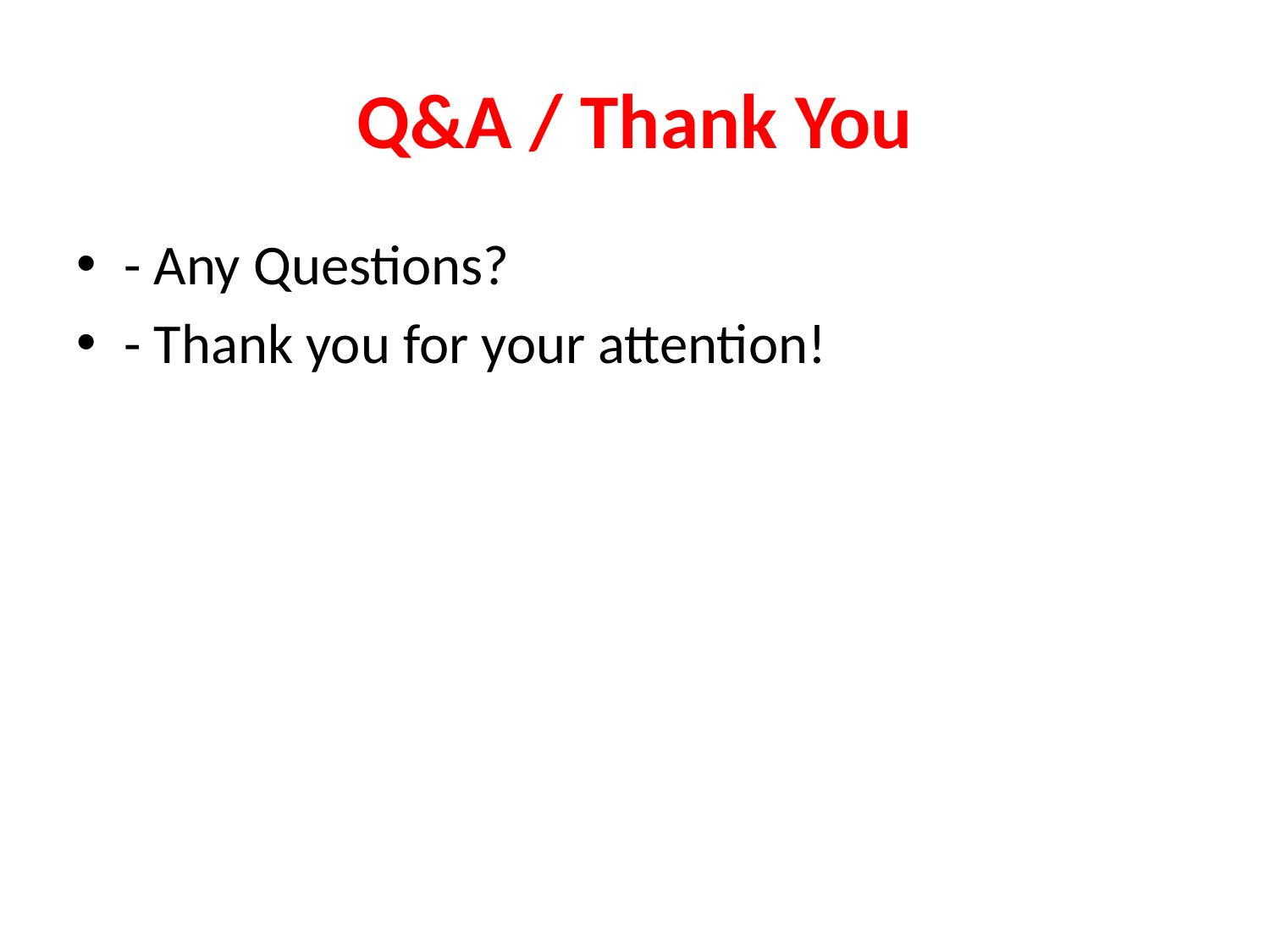

# Q&A / Thank You
- Any Questions?
- Thank you for your attention!